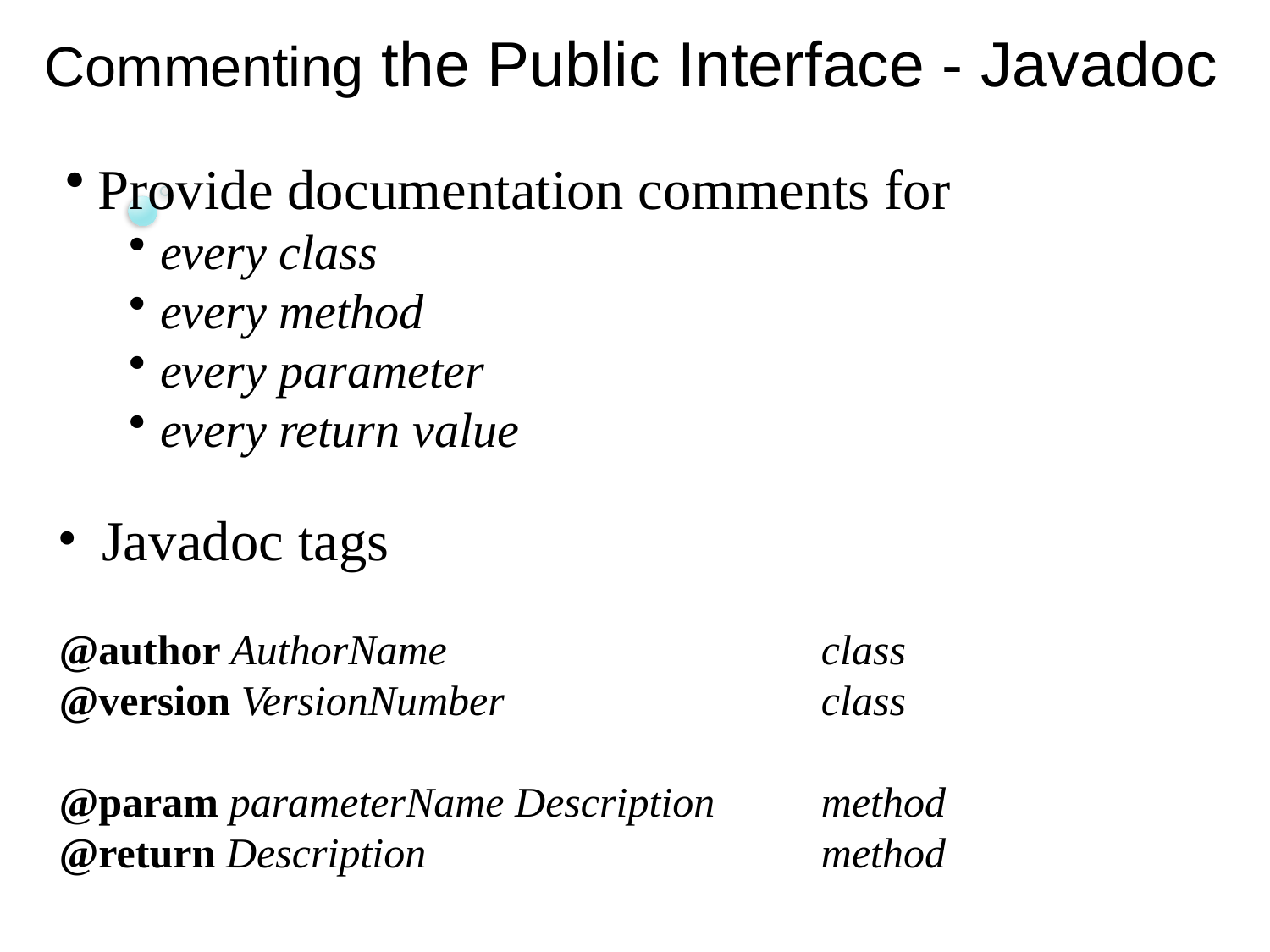

Commenting the Public Interface - Javadoc
Provide documentation comments for
every class
every method
every parameter
every return value
 Javadoc tags

@author AuthorName			class
@version VersionNumber			class

@param parameterName Description	method
@return Description				method